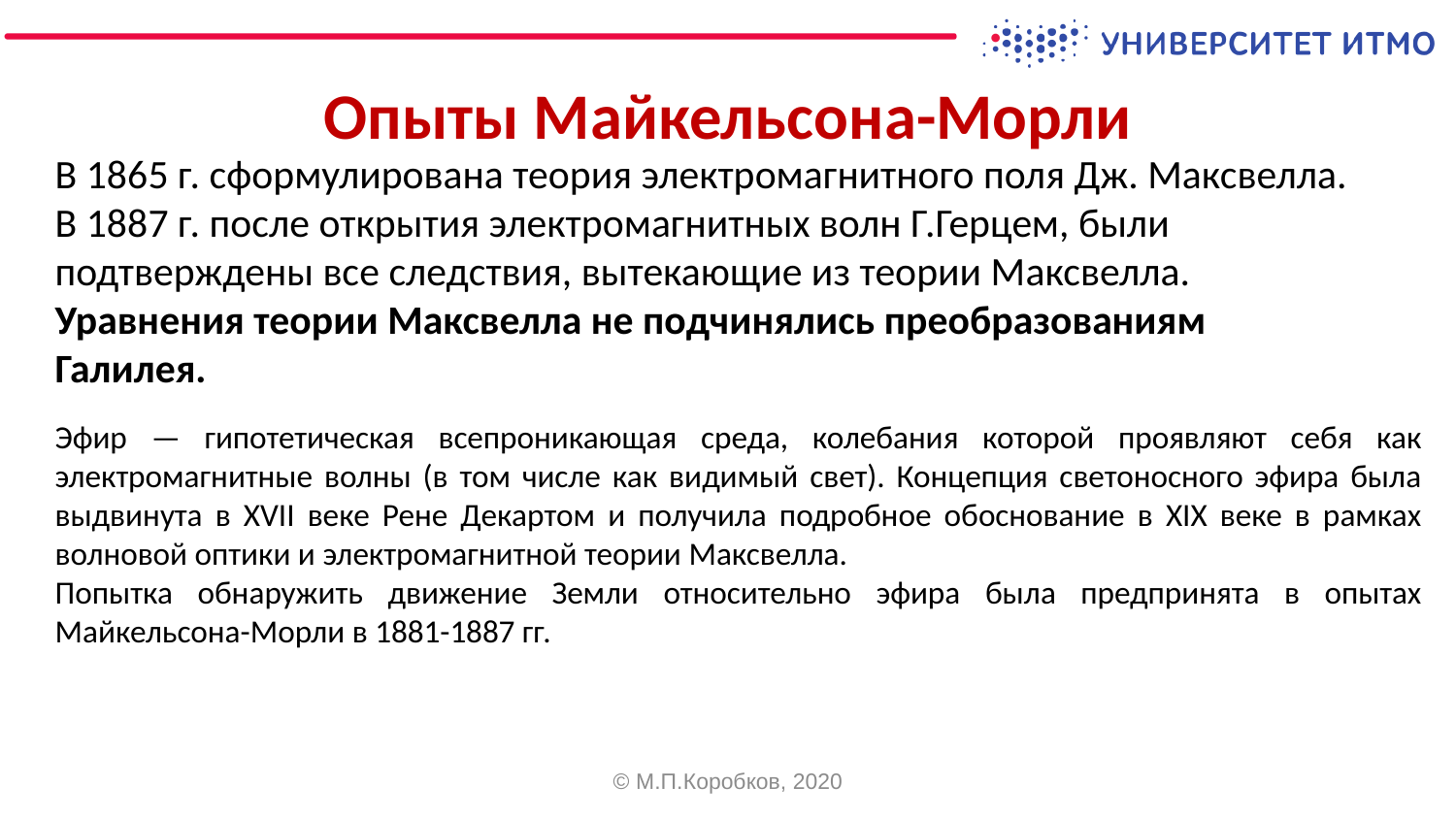

Опыты Майкельсона-Морли
В 1865 г. сформулирована теория электромагнитного поля Дж. Максвелла.
В 1887 г. после открытия электромагнитных волн Г.Герцем, были подтверждены все следствия, вытекающие из теории Максвелла.
Уравнения теории Максвелла не подчинялись преобразованиям Галилея.
Эфир — гипотетическая всепроникающая среда, колебания которой проявляют себя как электромагнитные волны (в том числе как видимый свет). Концепция светоносного эфира была выдвинута в XVII веке Рене Декартом и получила подробное обоснование в XIX веке в рамках волновой оптики и электромагнитной теории Максвелла.
Попытка обнаружить движение Земли относительно эфира была предпринята в опытах Майкельсона-Морли в 1881-1887 гг.
© М.П.Коробков, 2020